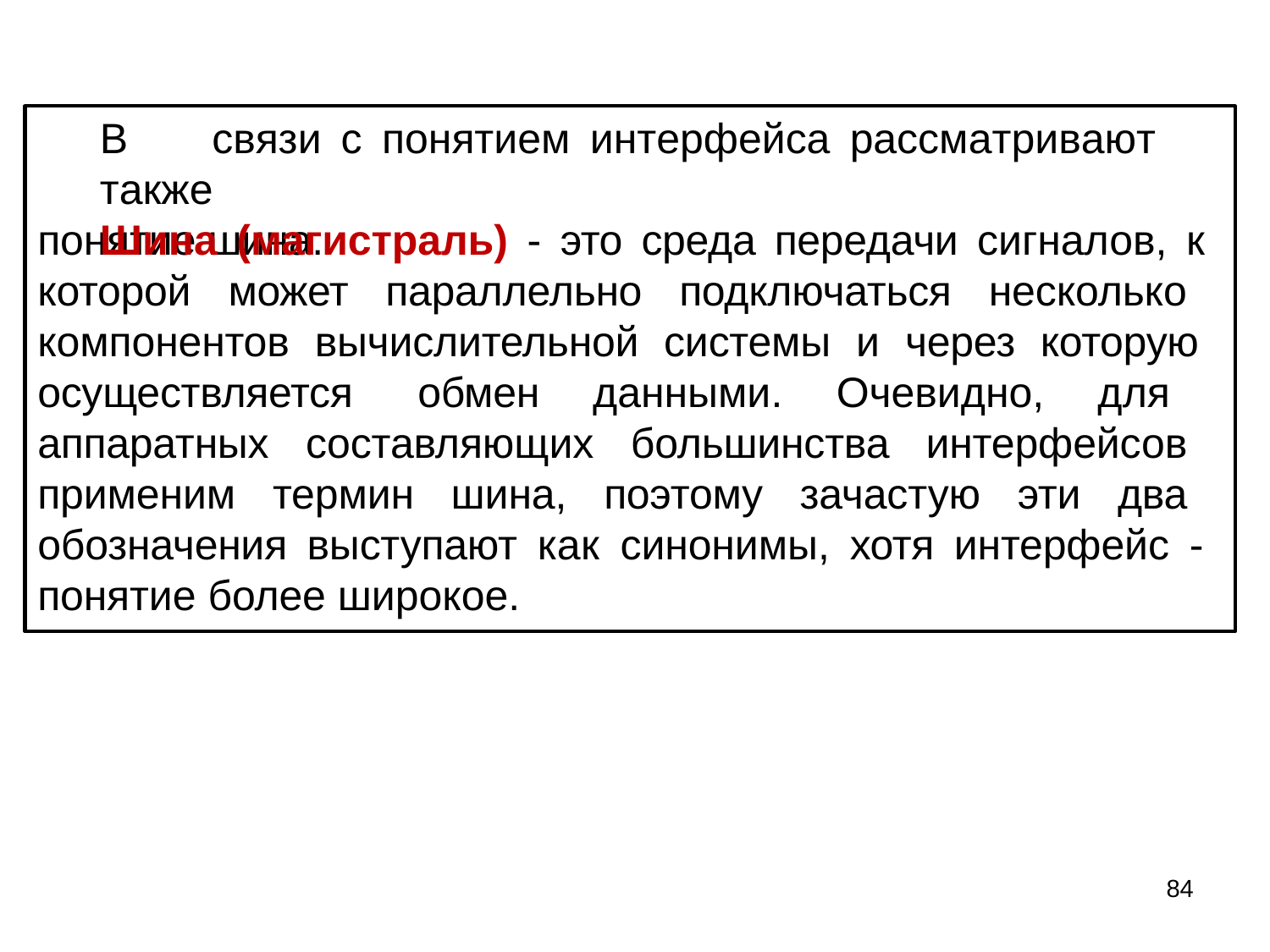

# В	связи	с	понятием	интерфейса	рассматривают	также
понятие шина.
Шина (магистраль) - это среда передачи сигналов, к  которой может параллельно подключаться несколько  компонентов вычислительной системы и через которую  осуществляется обмен данными. Очевидно, для  аппаратных составляющих большинства интерфейсов  применим термин шина, поэтому зачастую эти два  обозначения выступают как синонимы, хотя интерфейс -  понятие более широкое.
84